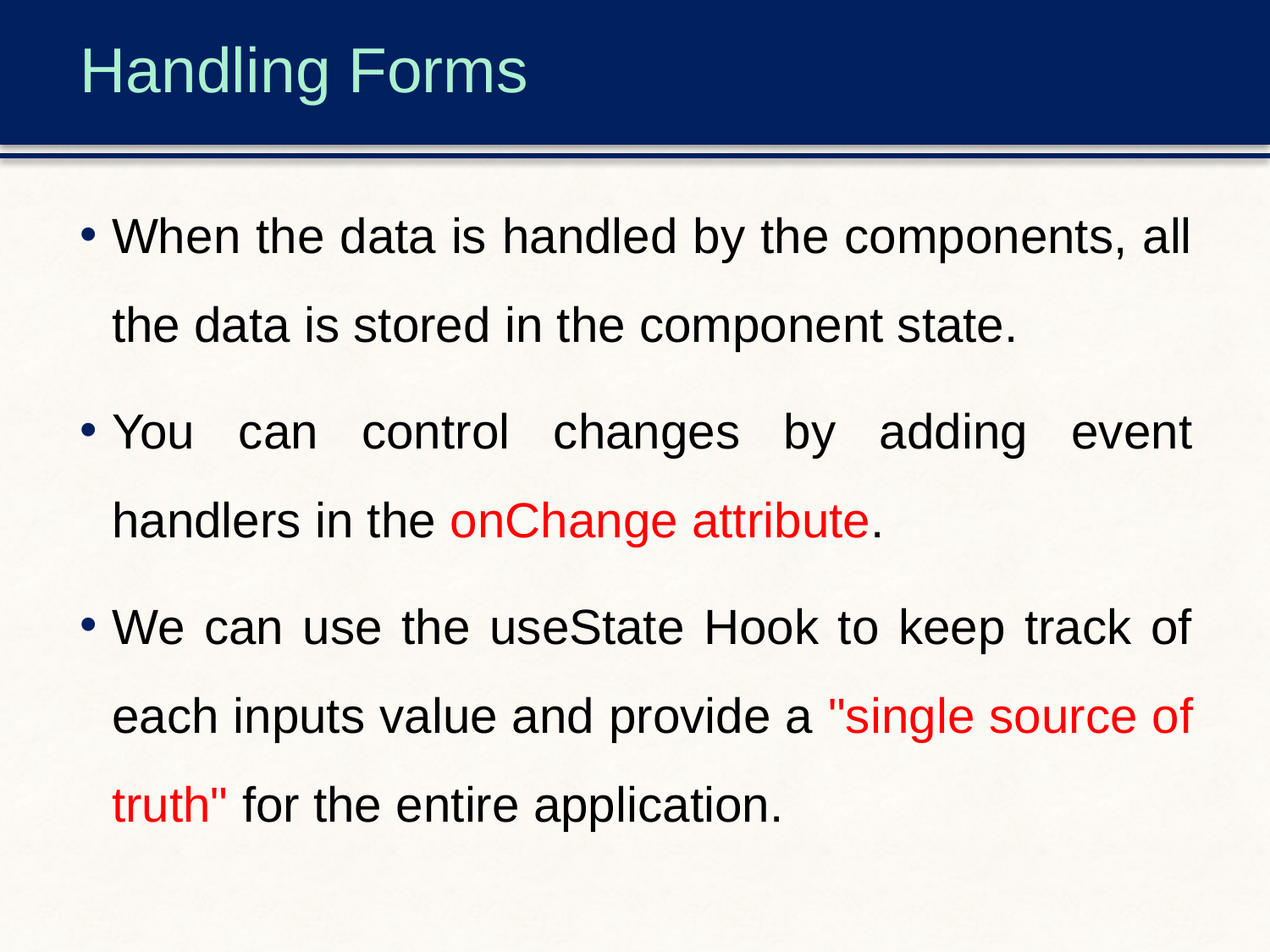

# Handling Forms
When the data is handled by the components, all the data is stored in the component state.
You can control changes by adding event handlers in the onChange attribute.
We can use the useState Hook to keep track of each inputs value and provide a "single source of truth" for the entire application.